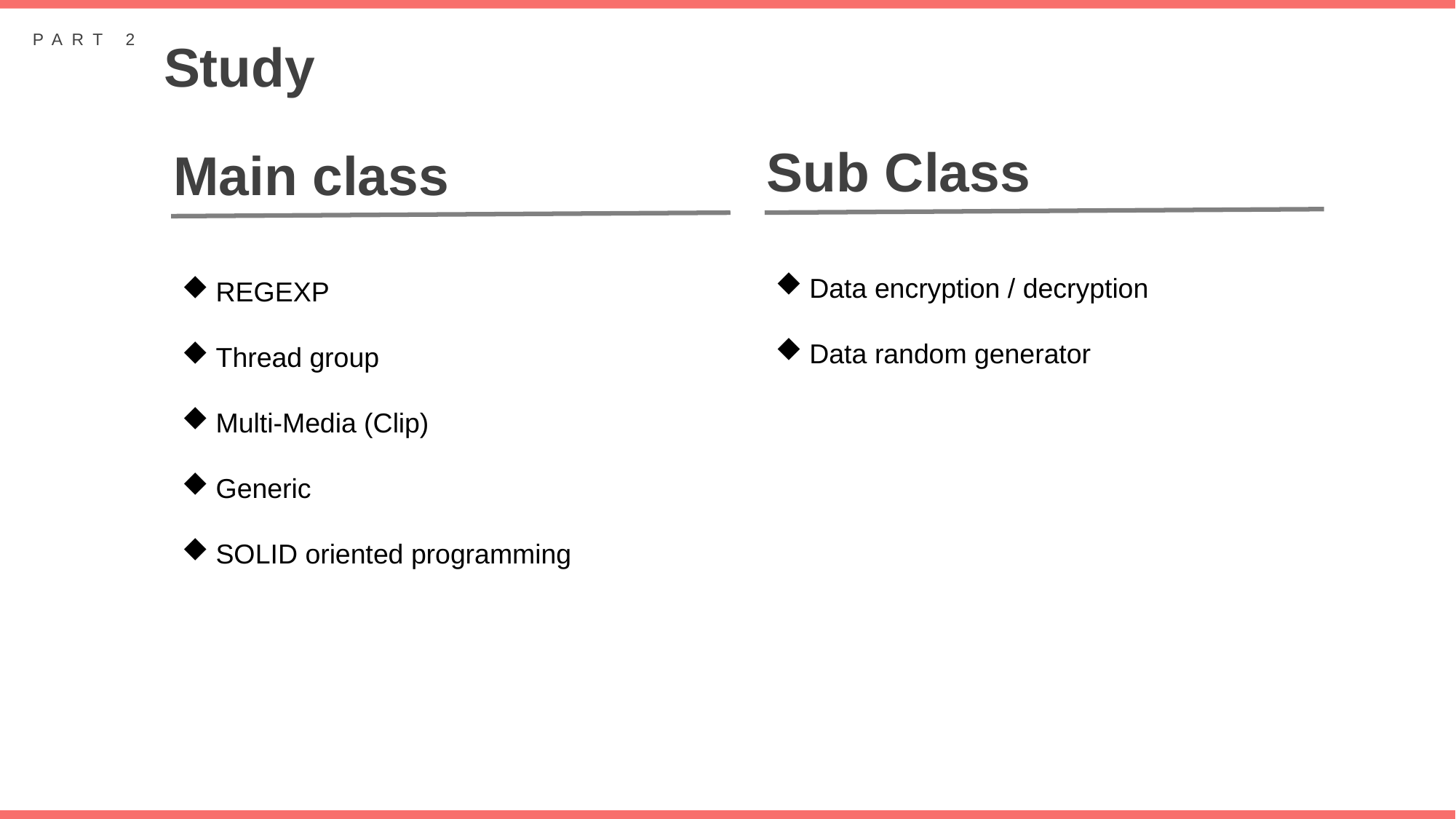

PART 2
Study
Sub Class
Main class
Data encryption / decryption

Data random generator
REGEXP

Thread group

Multi-Media (Clip)

Generic

SOLID oriented programming